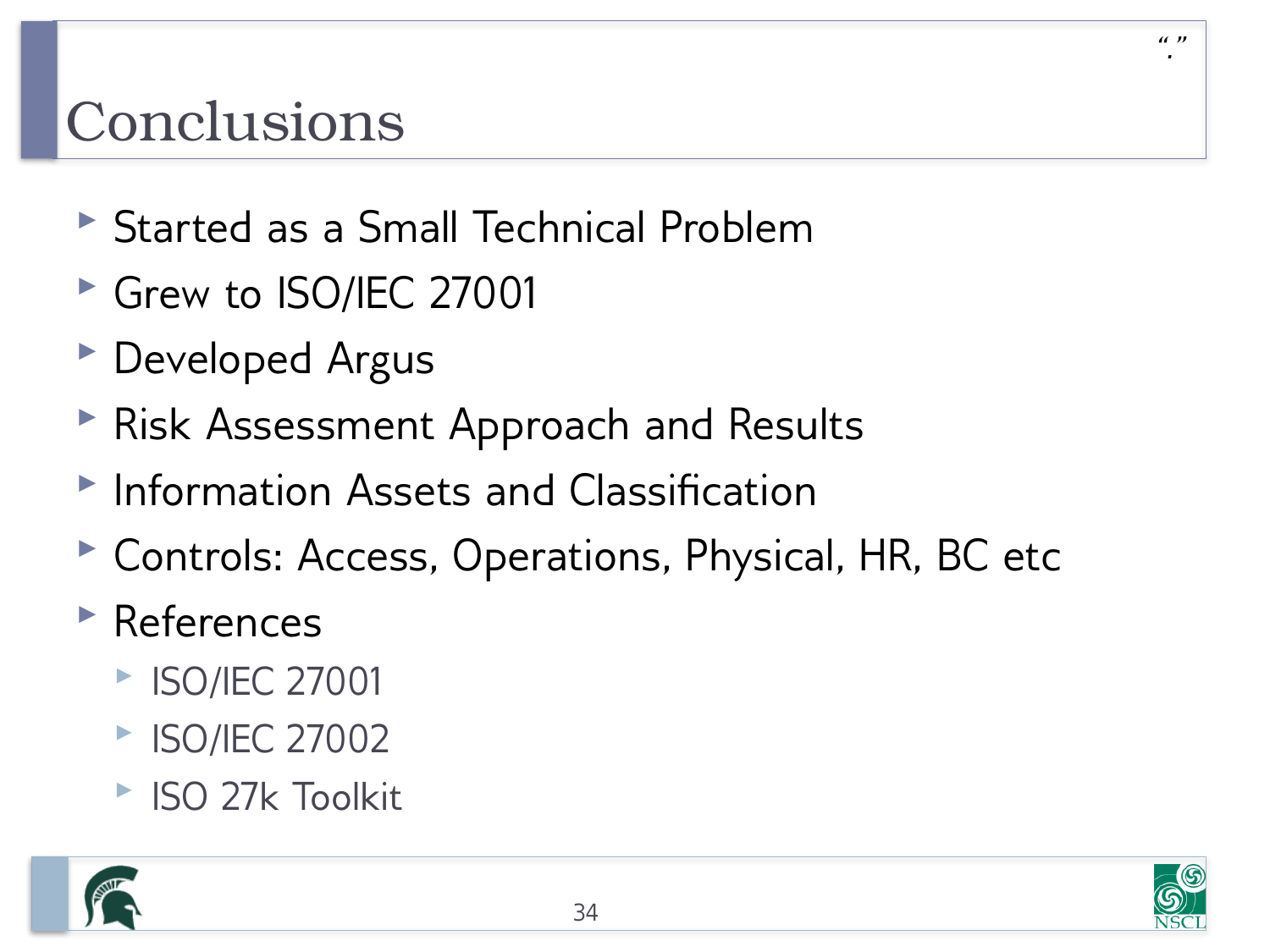

# Conclusions
“.”
Started as a Small Technical Problem
Grew to ISO/IEC 27001
Developed Argus
Risk Assessment Approach and Results
Information Assets and Classification
Controls: Access, Operations, Physical, HR, BC etc
References
ISO/IEC 27001
ISO/IEC 27002
ISO 27k Toolkit

34